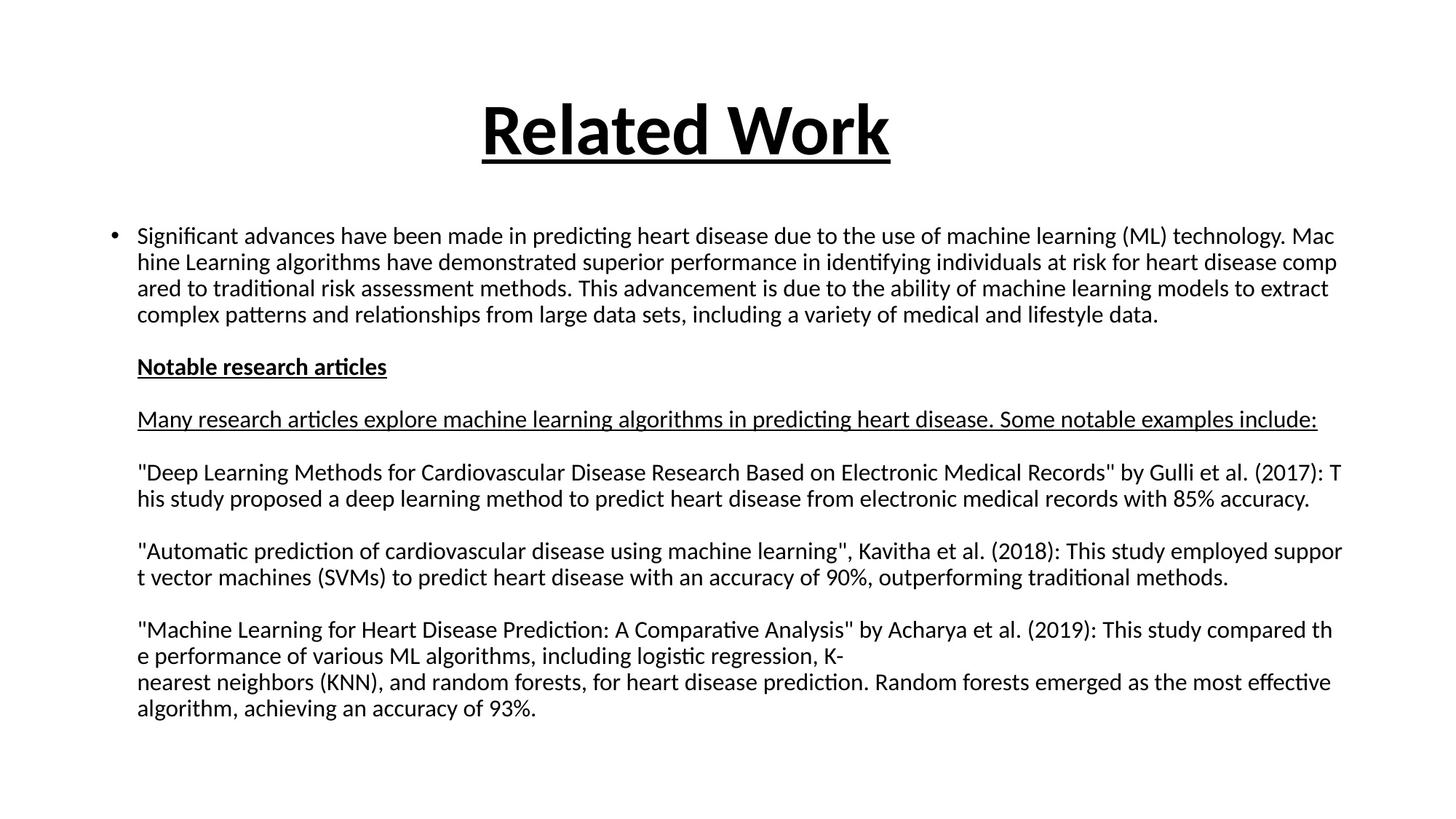

# Related Work
Significant advances have been made in predicting heart disease due to the use of machine learning (ML) technology. Machine Learning algorithms have demonstrated superior performance in identifying individuals at risk for heart disease compared to traditional risk assessment methods. This advancement is due to the ability of machine learning models to extract complex patterns and relationships from large data sets, including a variety of medical and lifestyle data.
Notable research articles
Many research articles explore machine learning algorithms in predicting heart disease. Some notable examples include:
"Deep Learning Methods for Cardiovascular Disease Research Based on Electronic Medical Records" by Gulli et al. (2017): This study proposed a deep learning method to predict heart disease from electronic medical records with 85% accuracy.
"Automatic prediction of cardiovascular disease using machine learning", Kavitha et al. (2018): This study employed support vector machines (SVMs) to predict heart disease with an accuracy of 90%, outperforming traditional methods.
"Machine Learning for Heart Disease Prediction: A Comparative Analysis" by Acharya et al. (2019): This study compared the performance of various ML algorithms, including logistic regression, K-nearest neighbors (KNN), and random forests, for heart disease prediction. Random forests emerged as the most effective algorithm, achieving an accuracy of 93%.